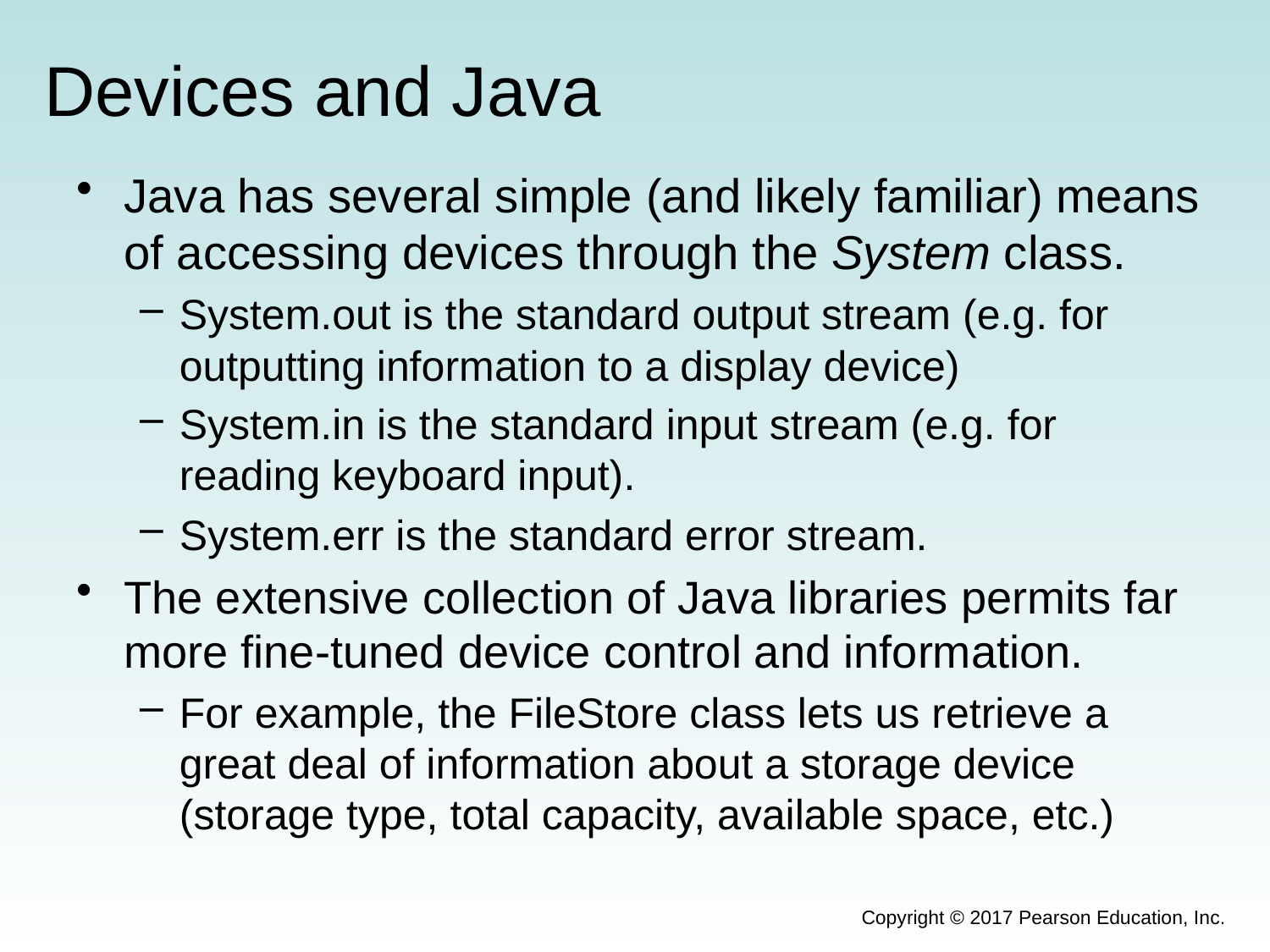

# Devices and Java
Java has several simple (and likely familiar) means of accessing devices through the System class.
System.out is the standard output stream (e.g. for outputting information to a display device)
System.in is the standard input stream (e.g. for reading keyboard input).
System.err is the standard error stream.
The extensive collection of Java libraries permits far more fine-tuned device control and information.
For example, the FileStore class lets us retrieve a great deal of information about a storage device (storage type, total capacity, available space, etc.)
Copyright © 2017 Pearson Education, Inc.